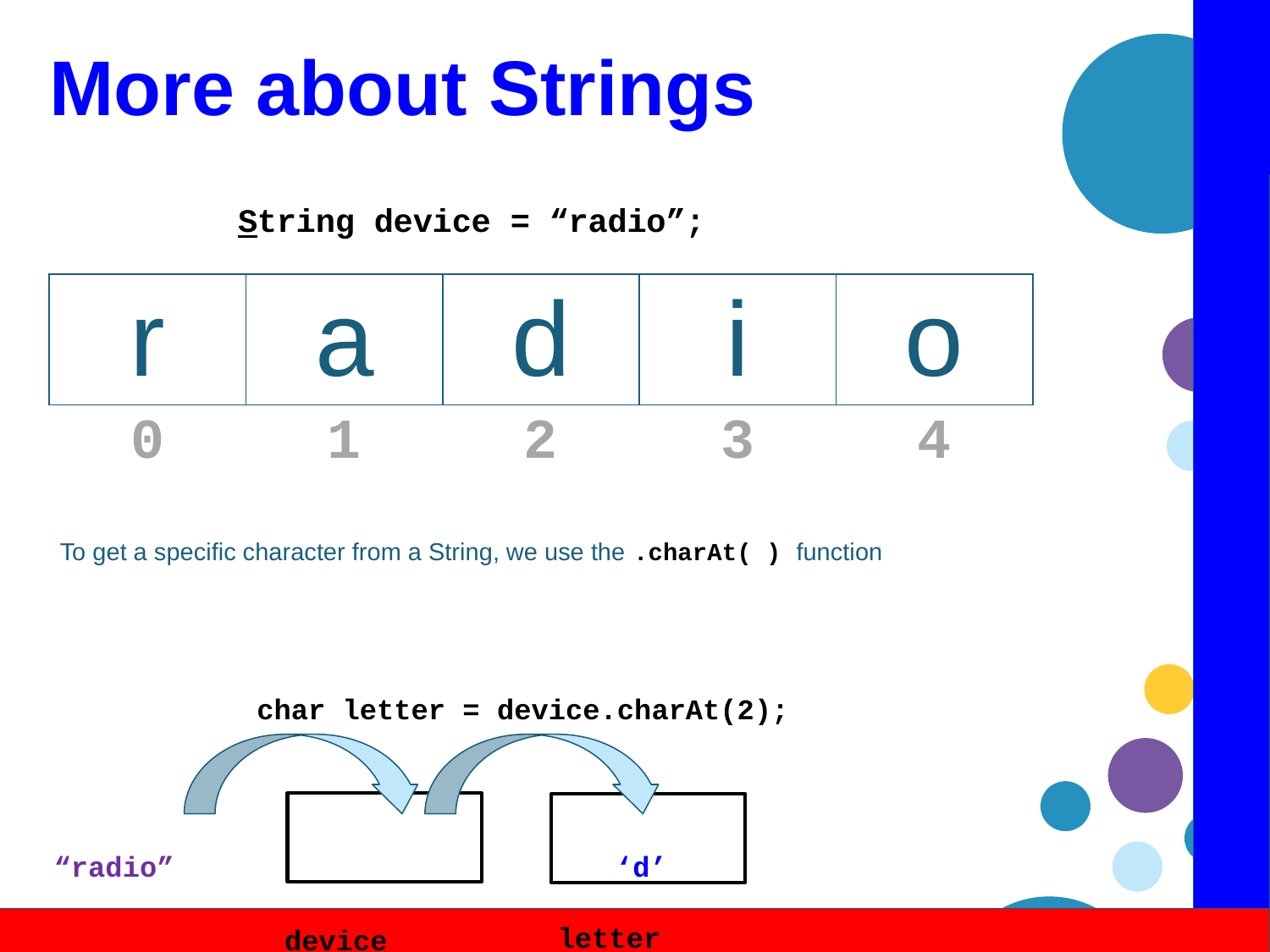

# More about Strings
String device = “radio”;
| r | a | d | i | o |
| --- | --- | --- | --- | --- |
| 0 | 1 | 2 | 3 | 4 |
To get a specific character from a String, we use the .charAt( ) function
char letter = device.charAt(2);

‘d’
“radio”
letter
device